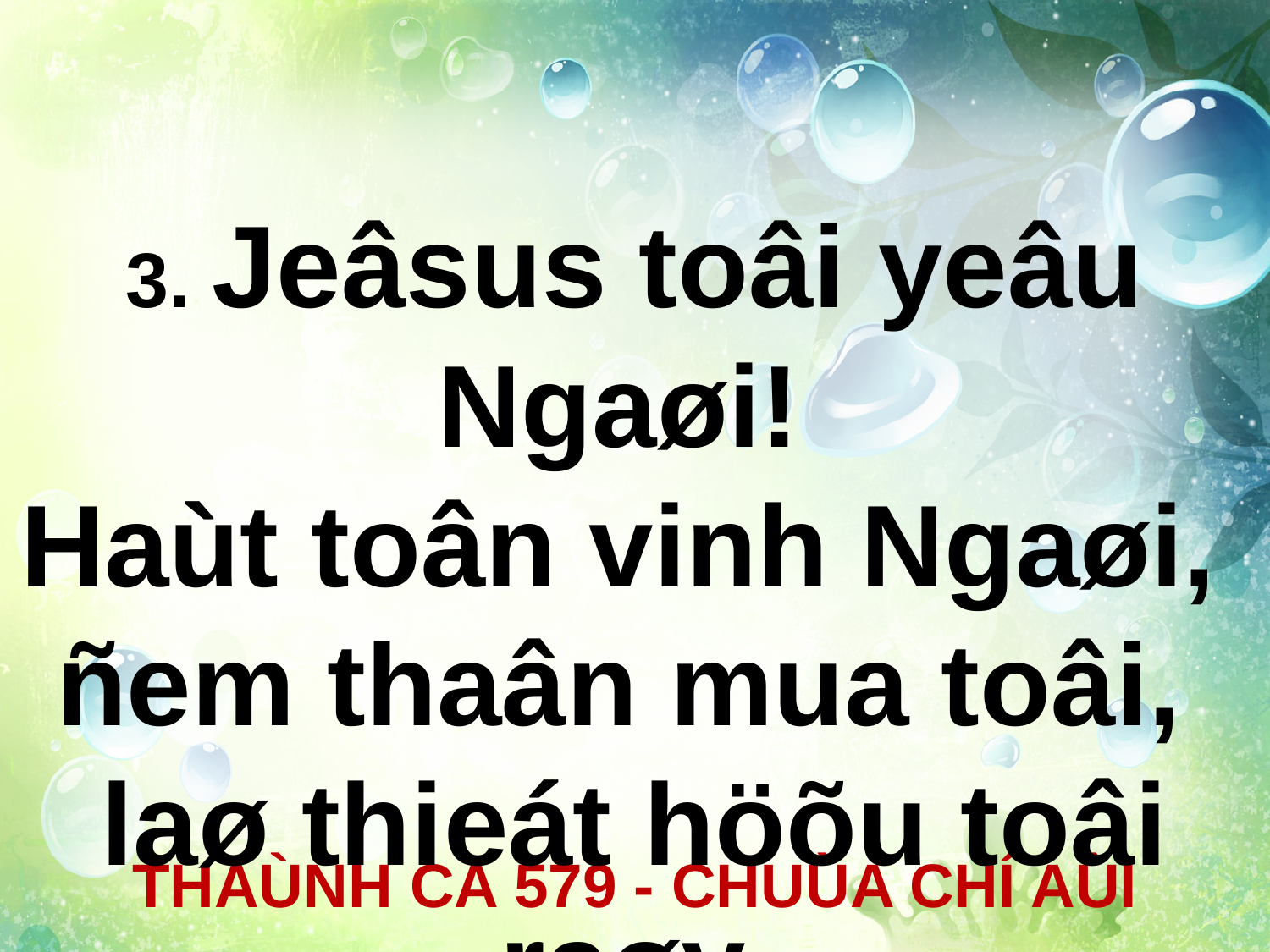

3. Jeâsus toâi yeâu Ngaøi!
Haùt toân vinh Ngaøi,
ñem thaân mua toâi,
laø thieát höõu toâi raøy.
THAÙNH CA 579 - CHUÙA CHÍ AÙI